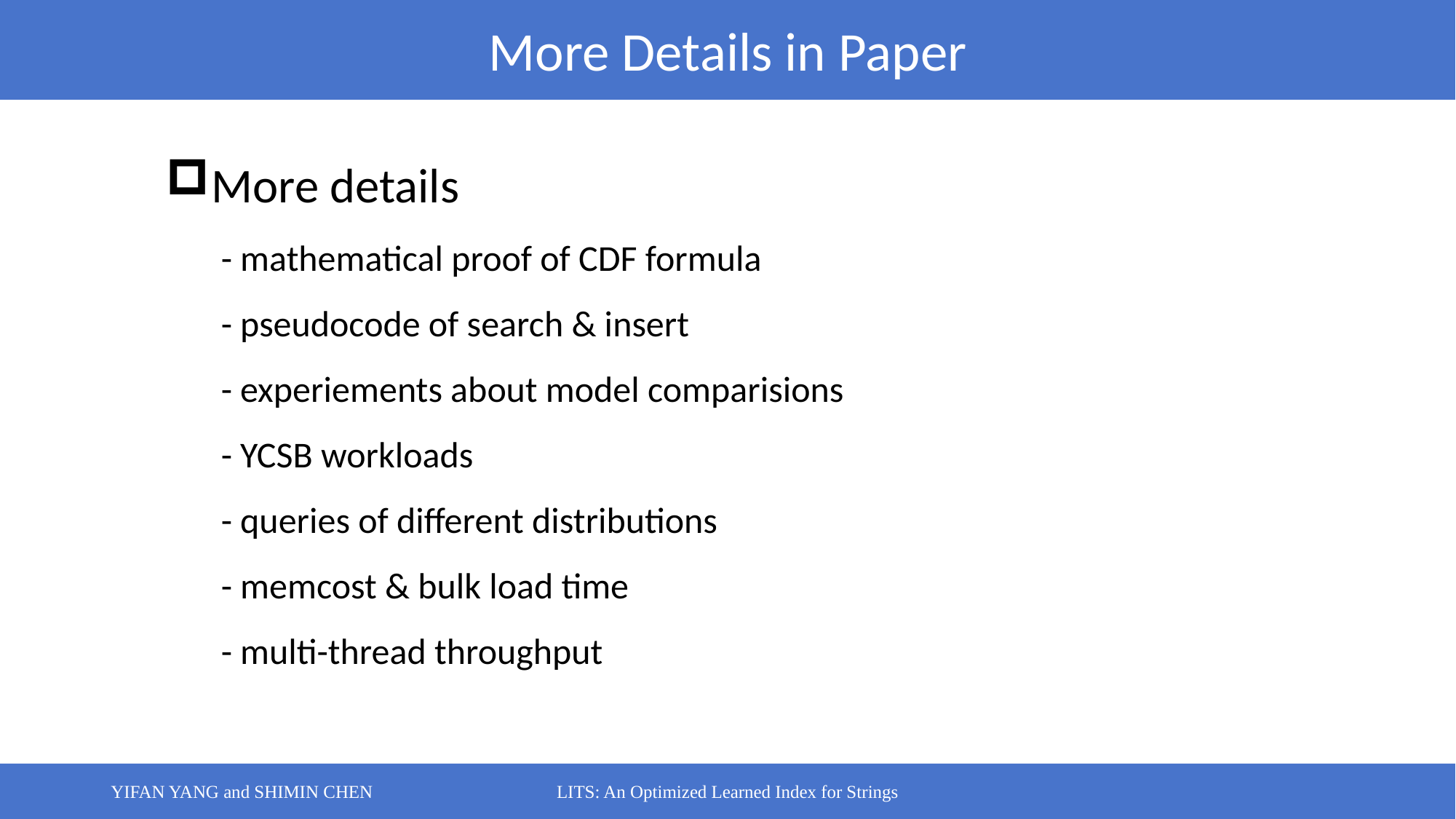

More Details in Paper
More details
- mathematical proof of CDF formula
- pseudocode of search & insert
- experiements about model comparisions
- YCSB workloads
- queries of different distributions
- memcost & bulk load time
- multi-thread throughput

YIFAN YANG and SHIMIN CHEN
LITS: An Optimized Learned Index for Strings
25